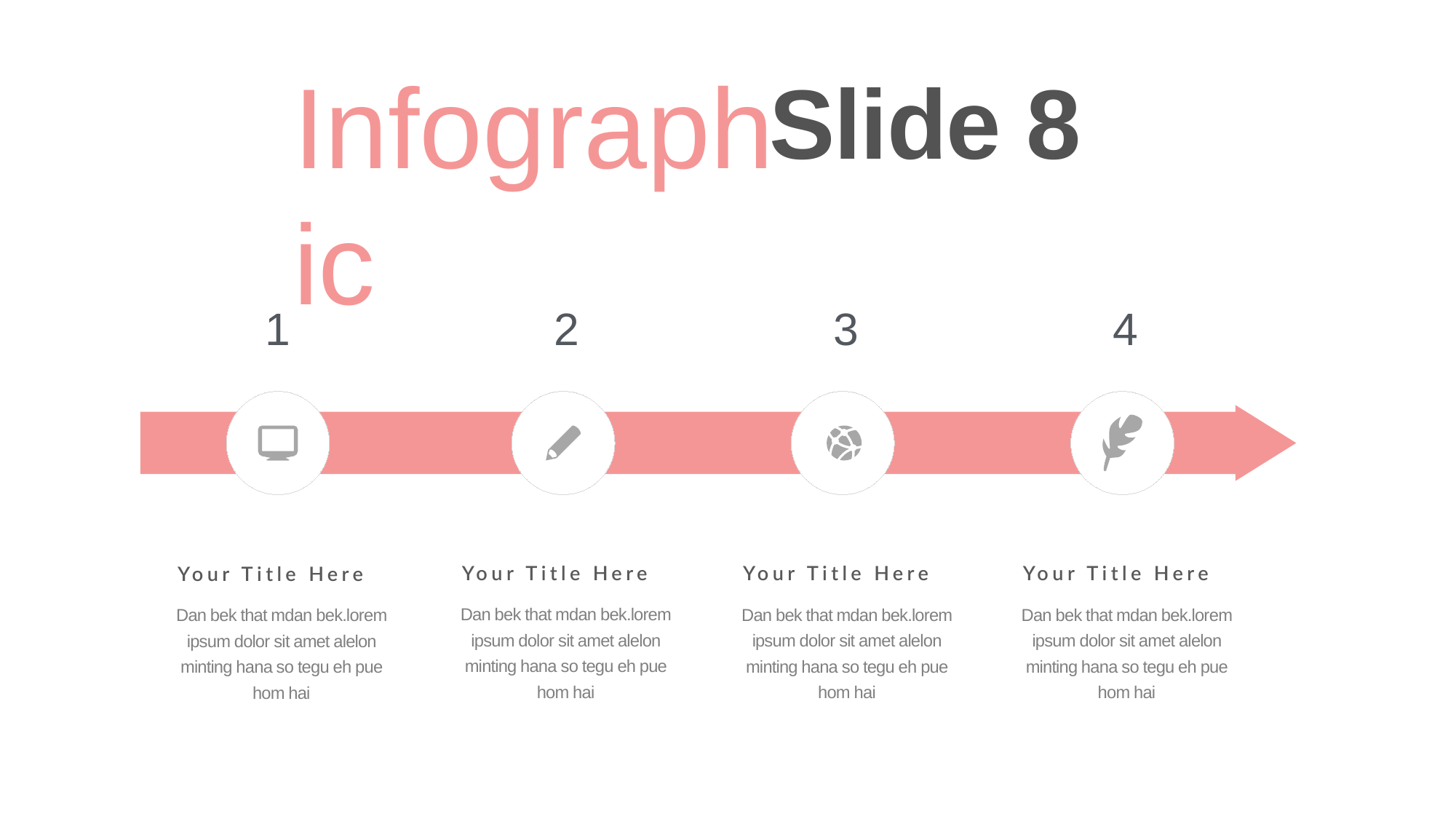

Infographic
Slide 8
1
2
3
4

Your Title Here
Your Title Here
Your Title Here
Your Title Here
Dan bek that mdan bek.lorem ipsum dolor sit amet alelon minting hana so tegu eh pue hom hai
Dan bek that mdan bek.lorem ipsum dolor sit amet alelon minting hana so tegu eh pue hom hai
Dan bek that mdan bek.lorem ipsum dolor sit amet alelon minting hana so tegu eh pue hom hai
Dan bek that mdan bek.lorem ipsum dolor sit amet alelon minting hana so tegu eh pue hom hai